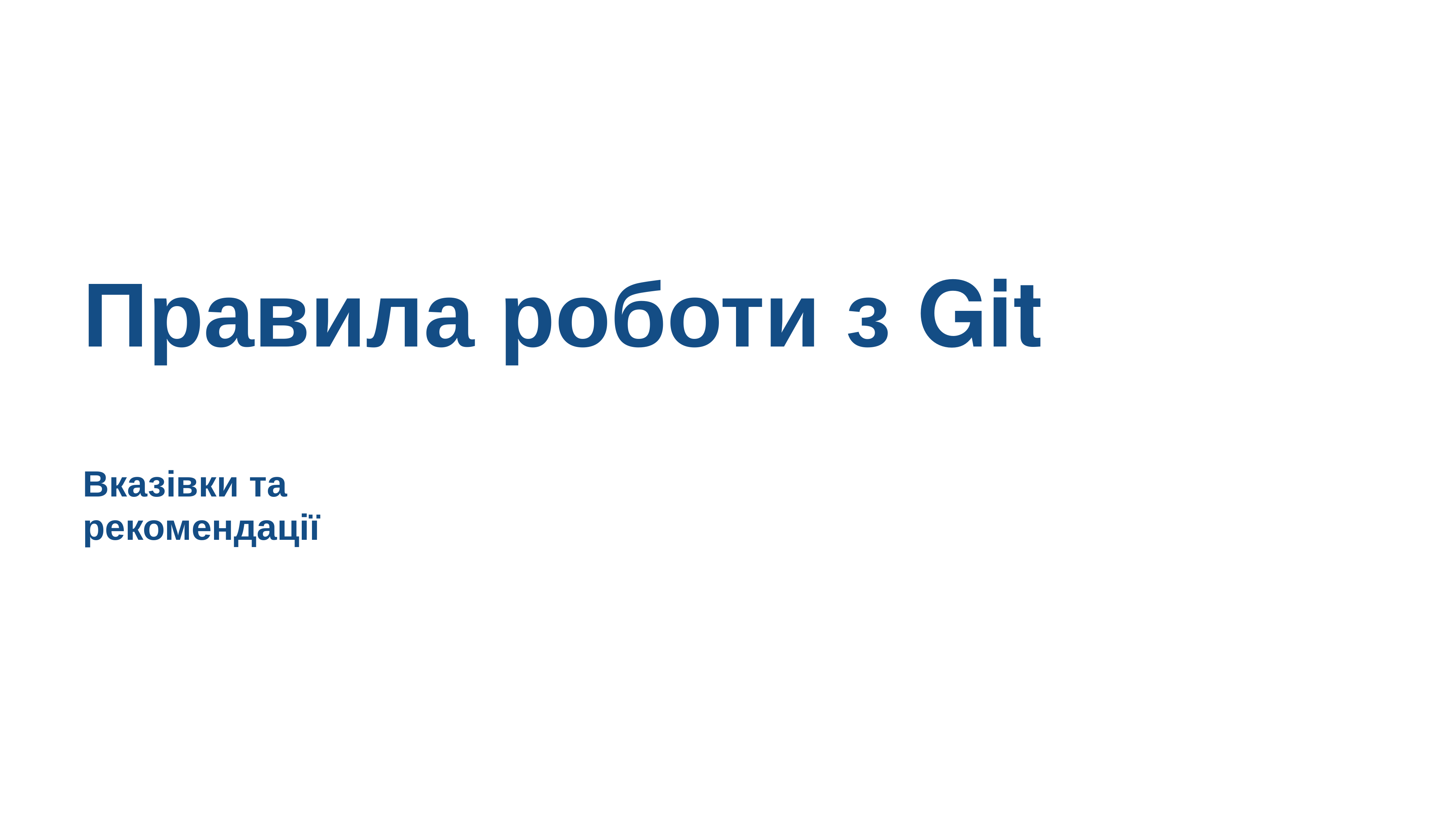

Правила роботи з Git
Вказівки та рекомендації